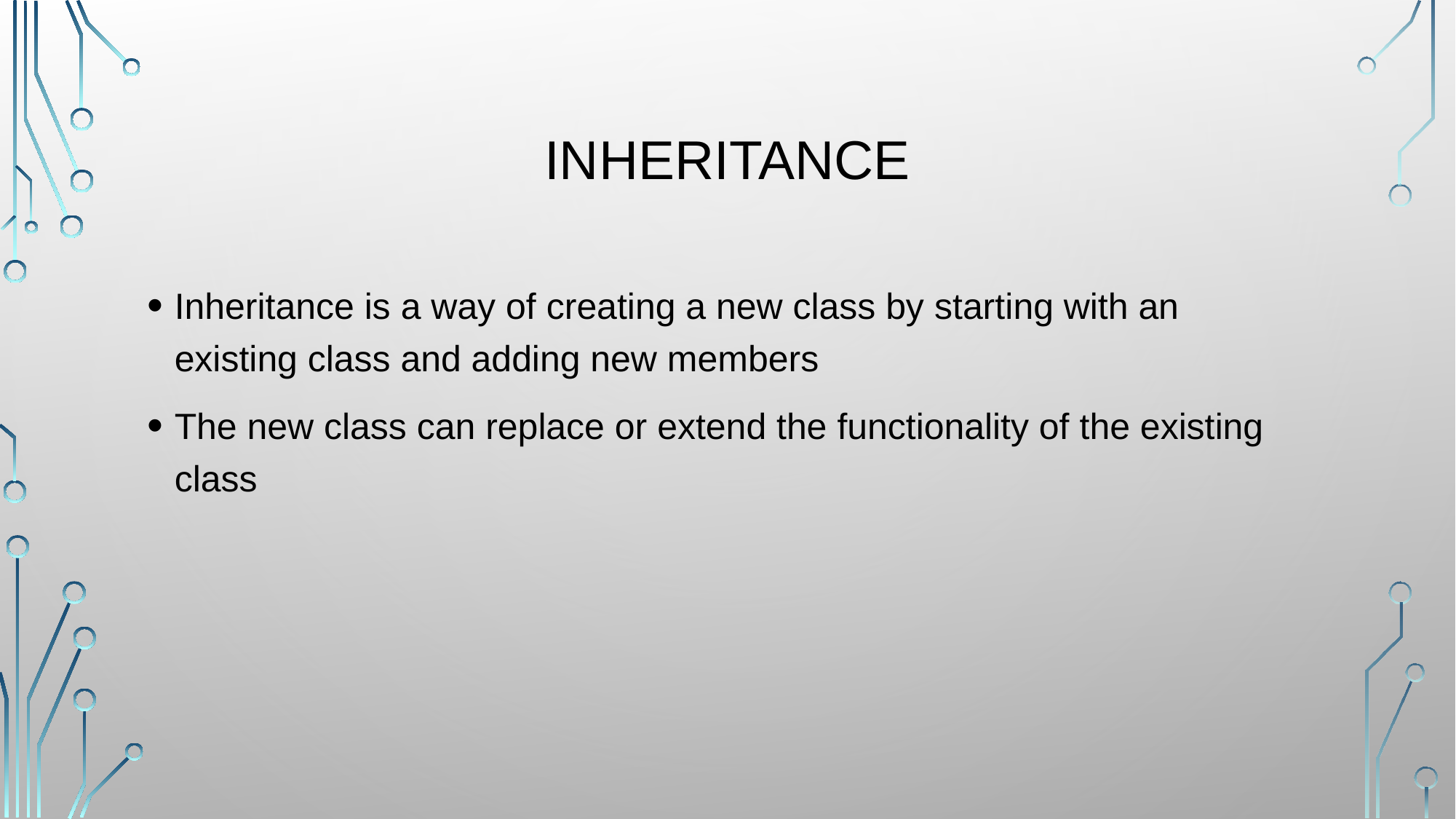

# Inheritance
Inheritance is a way of creating a new class by starting with an existing class and adding new members
The new class can replace or extend the functionality of the existing class